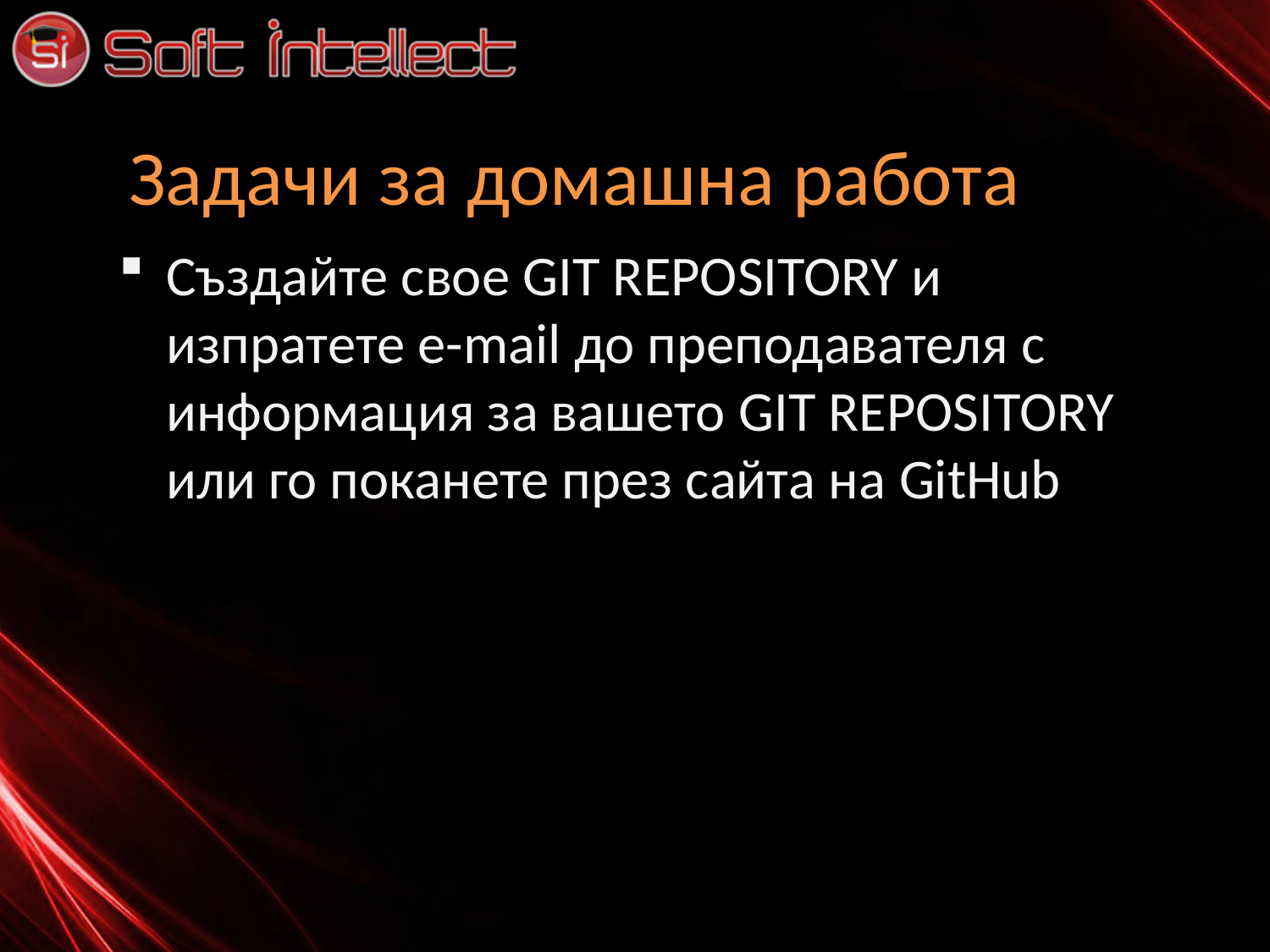

# Задачи за домашна работа
Създайте свое GIT REPOSITORY и изпратете е-mail до преподавателя с информация за вашето GIT REPOSITORY или го поканете през сайта на GitHub